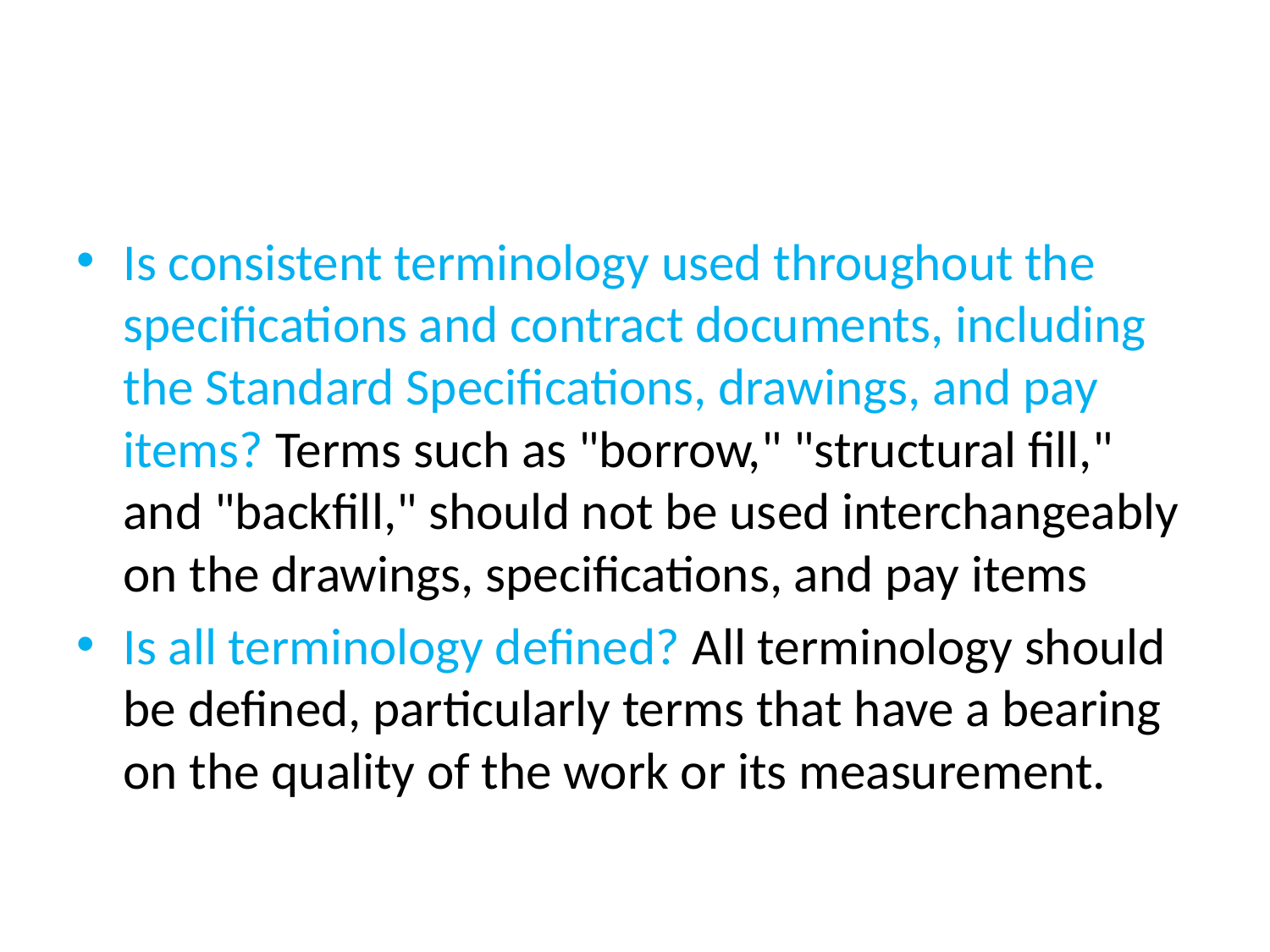

#
Is consistent terminology used throughout the specifications and contract documents, including the Standard Specifications, drawings, and pay items? Terms such as "borrow," "structural fill," and "backfill," should not be used interchangeably on the drawings, specifications, and pay items
Is all terminology defined? All terminology should be defined, particularly terms that have a bearing on the quality of the work or its measurement.